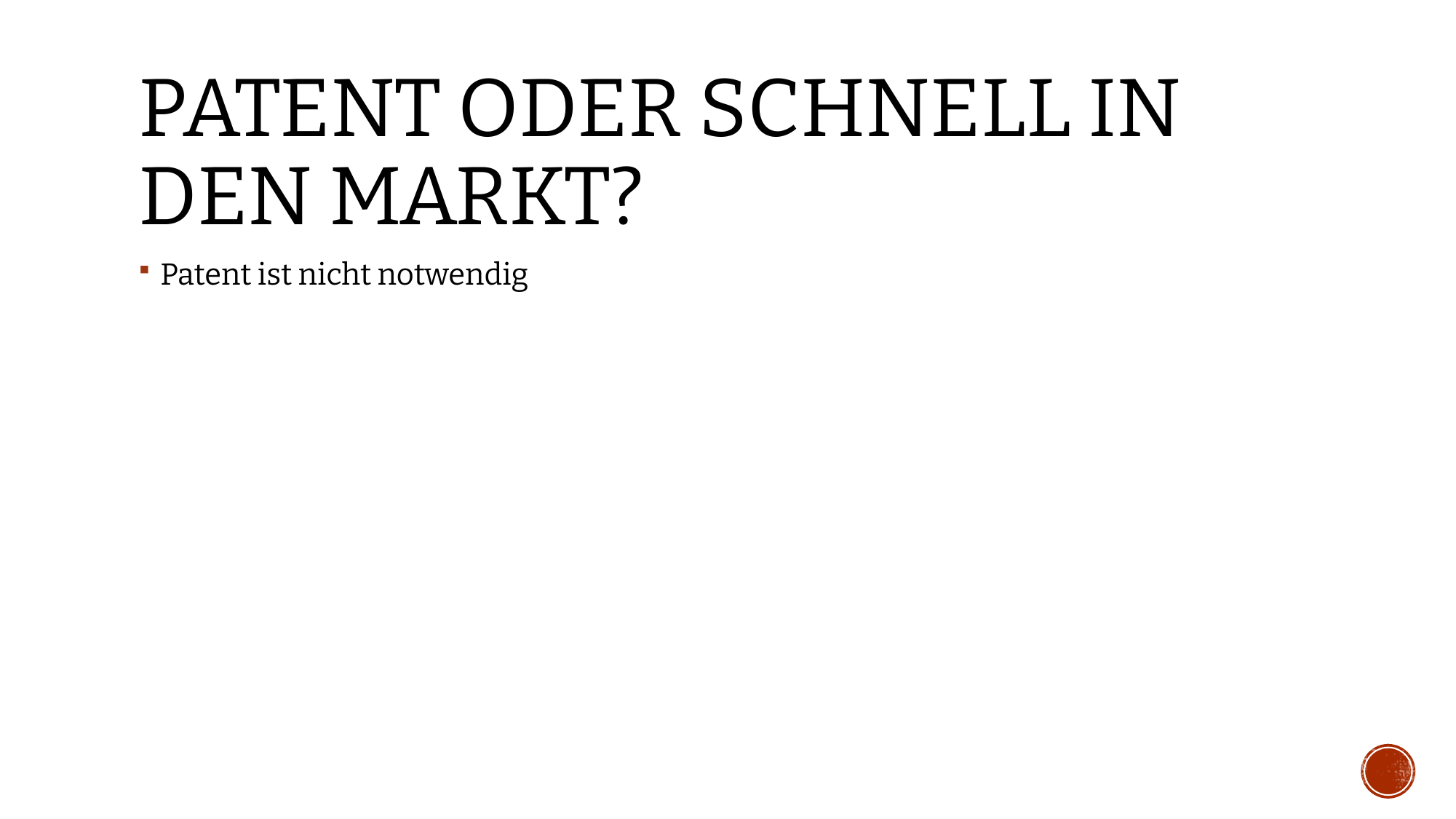

# Patent oder schnell in den Markt?
Patent ist nicht notwendig